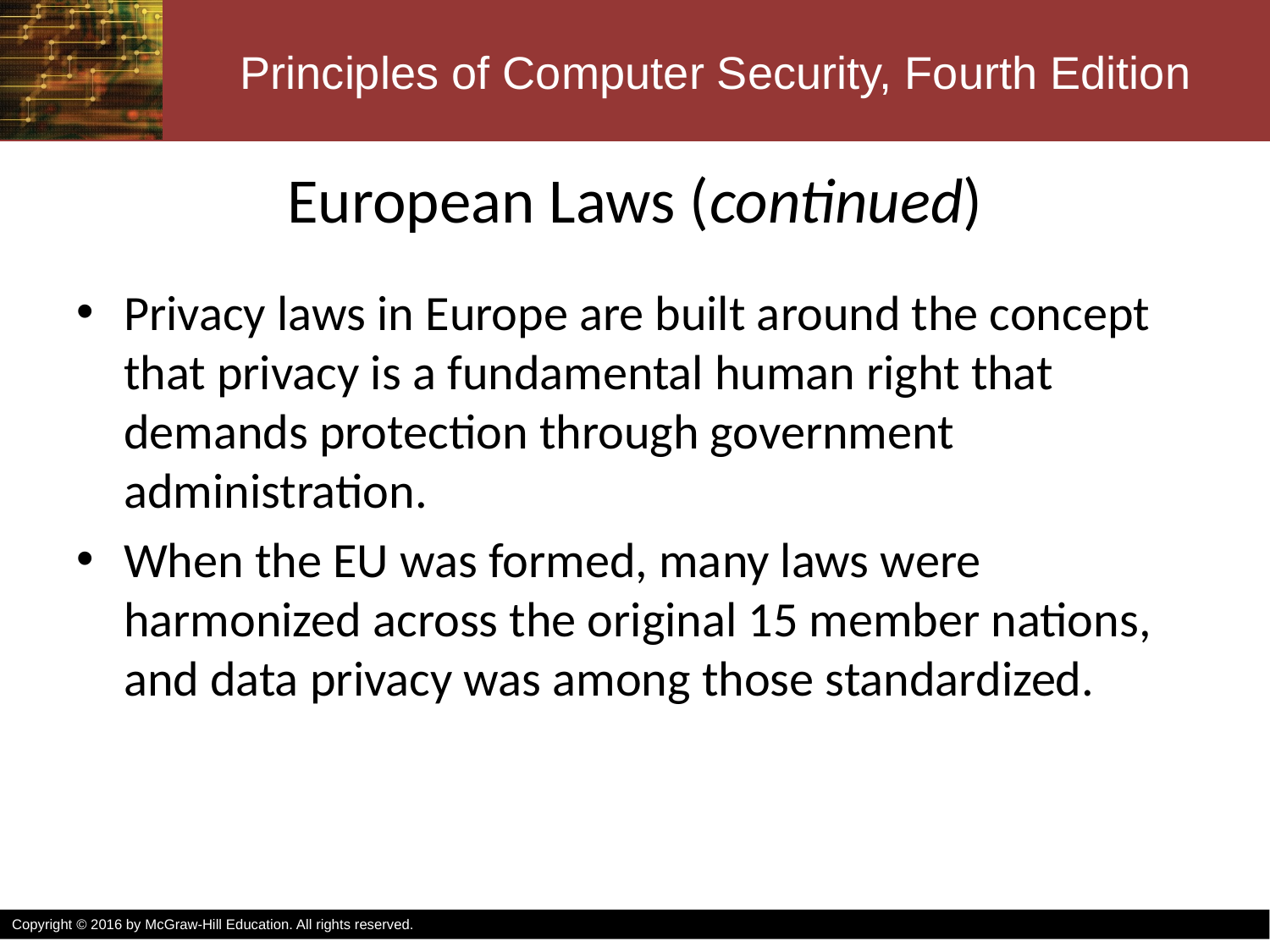

# European Laws (continued)
Privacy laws in Europe are built around the concept that privacy is a fundamental human right that demands protection through government administration.
When the EU was formed, many laws were harmonized across the original 15 member nations, and data privacy was among those standardized.